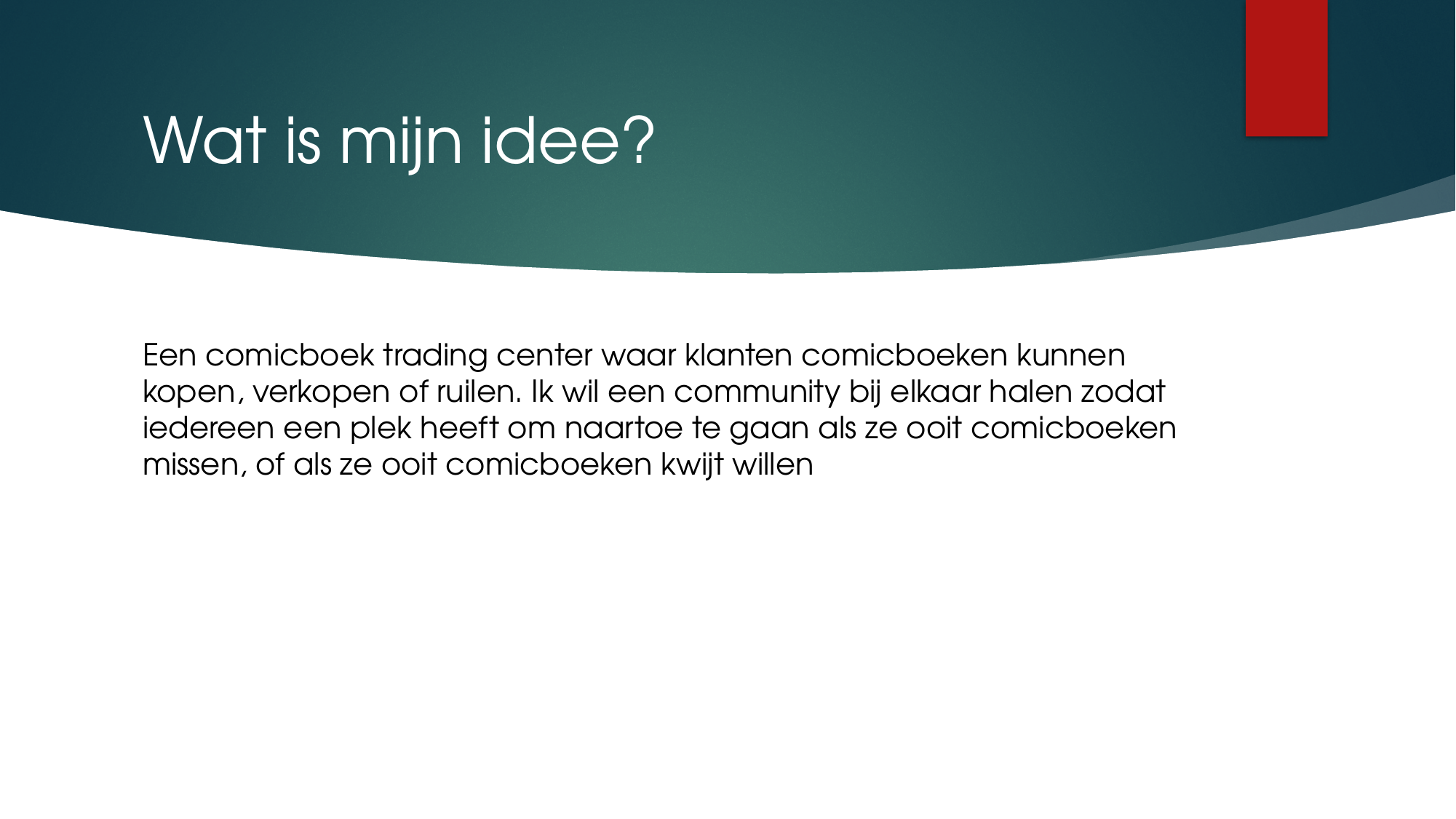

# Wat is mijn idee?

Een comicboek trading center waar klanten comicboeken kunnen kopen, verkopen of ruilen. Ik wil een community bij elkaar halen zodat iedereen een plek heeft om naartoe te gaan als ze ooit comicboeken missen, of als ze ooit comicboeken kwijt willen